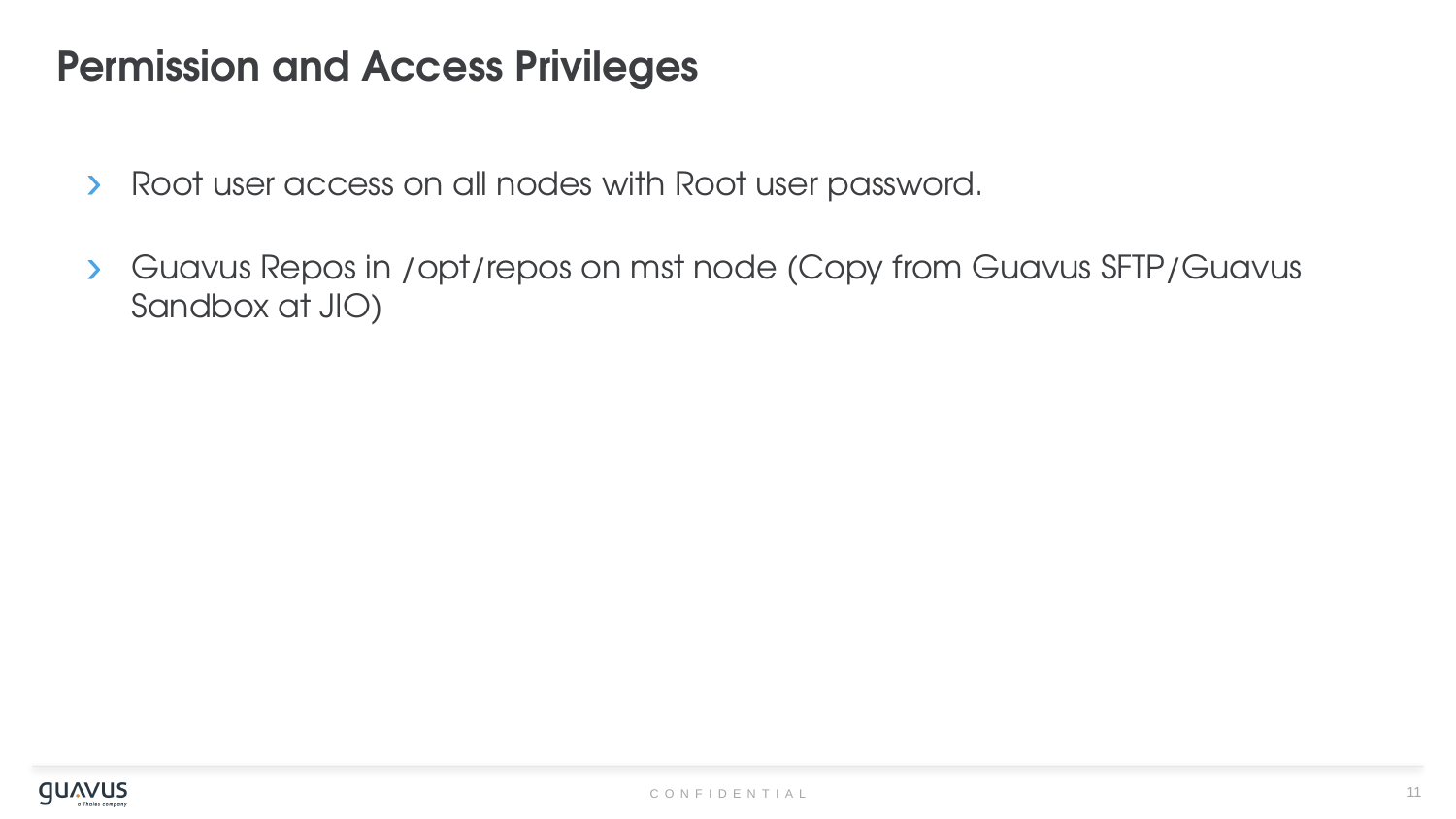

# Permission and Access Privileges
Root user access on all nodes with Root user password.
Guavus Repos in /opt/repos on mst node (Copy from Guavus SFTP/Guavus Sandbox at JIO)